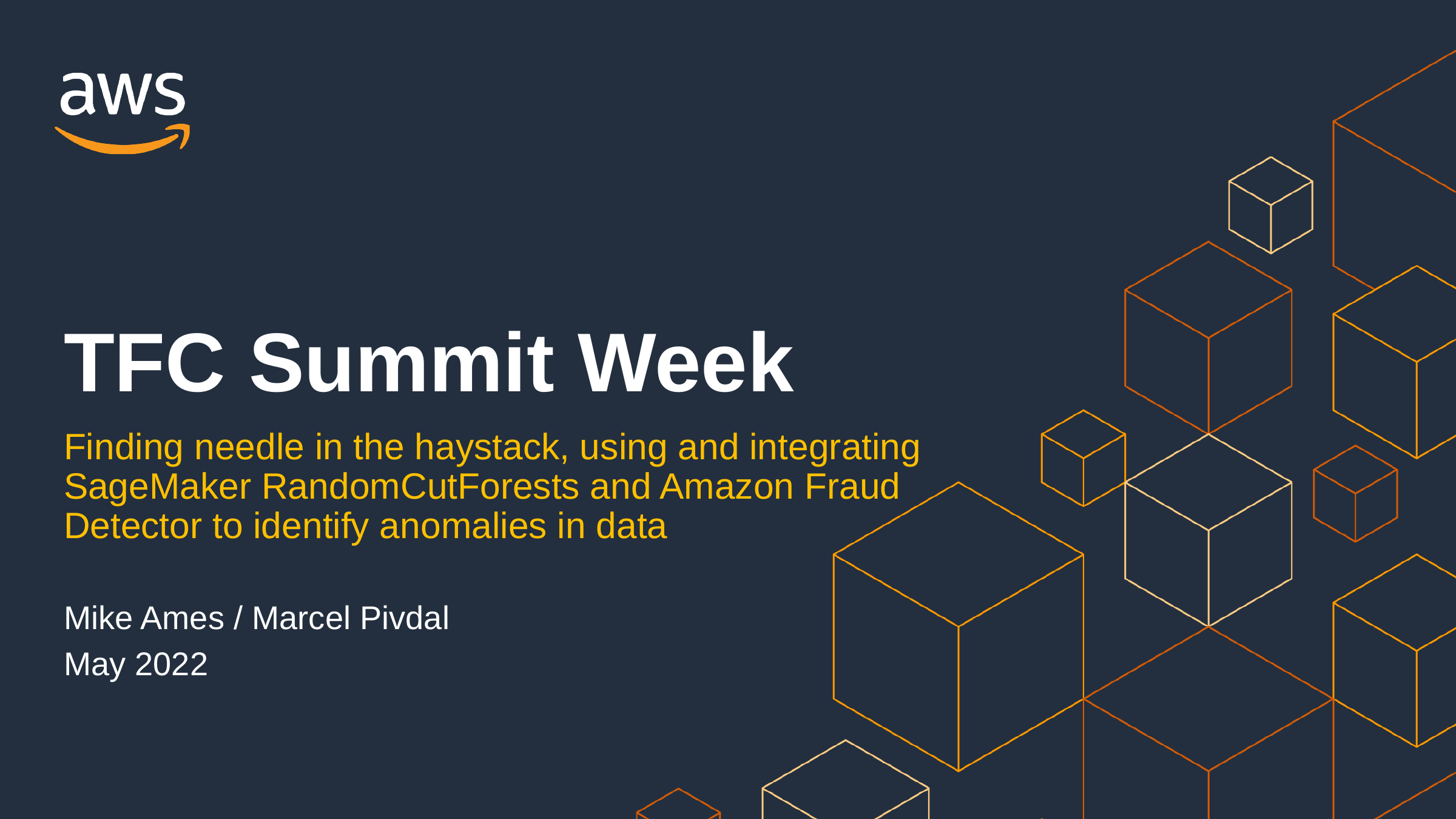

TFC Summit Week
Finding needle in the haystack, using and integrating SageMaker RandomCutForests and Amazon Fraud Detector to identify anomalies in data
Mike Ames / Marcel Pivdal
May 2022